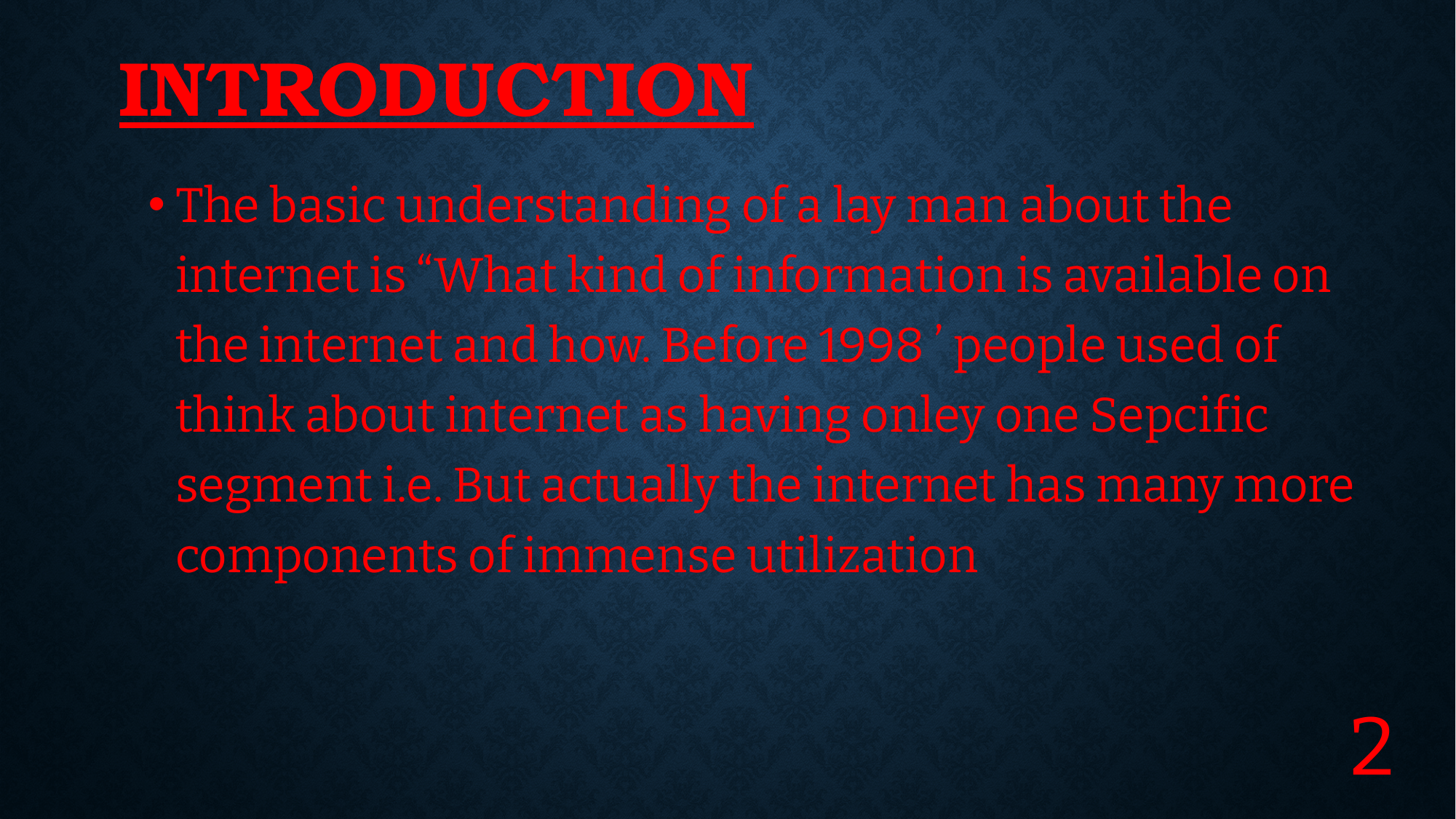

# INTRODUCTION
The basic understanding of a lay man about the internet is “What kind of information is available on the internet and how. Before 1998 ’ people used of think about internet as having onley one Sepcific segment i.e. But actually the internet has many more components of immense utilization

2